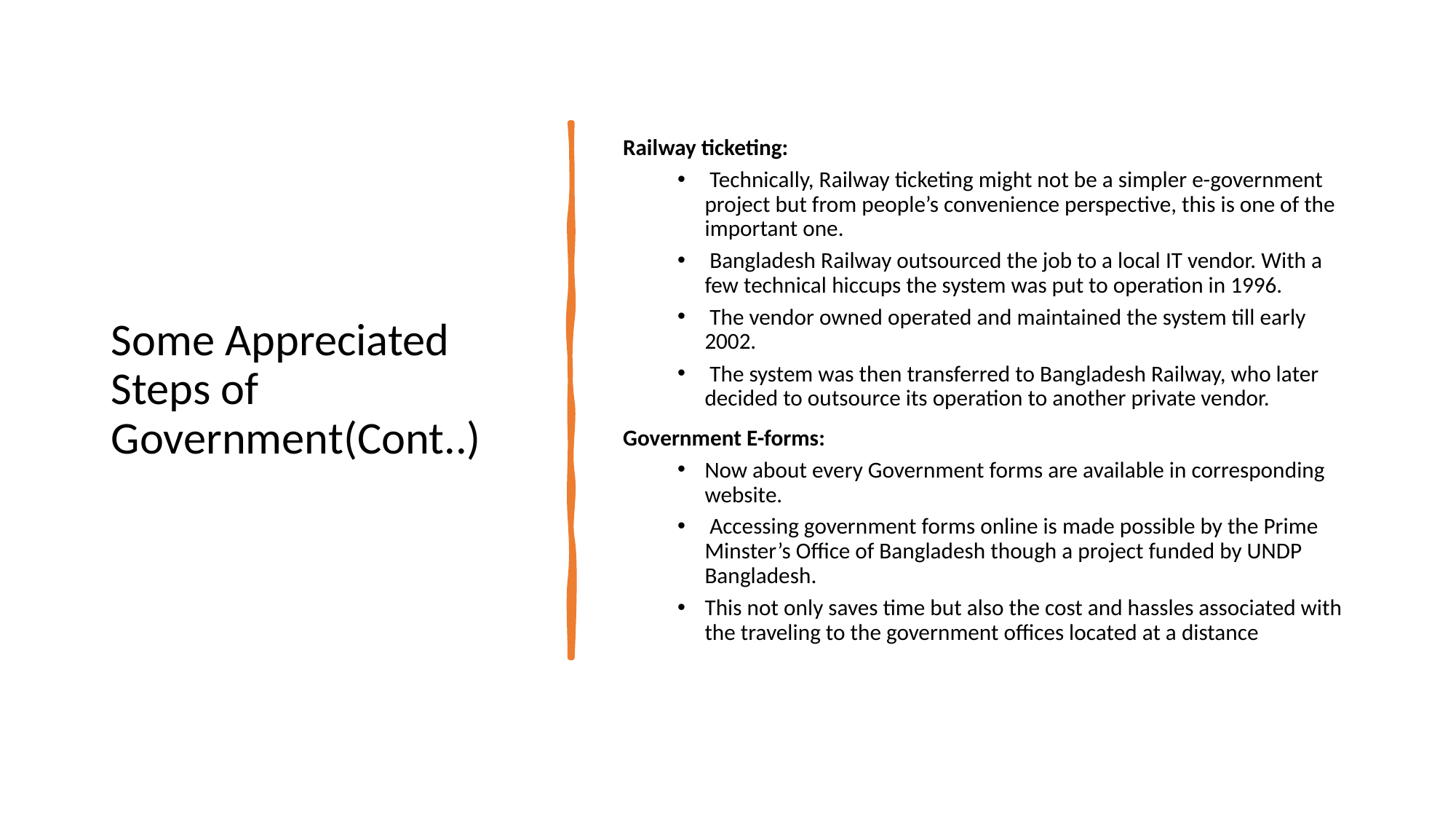

# Some Appreciated Steps of Government(Cont..)
Railway ticketing:
 Technically, Railway ticketing might not be a simpler e-government project but from people’s convenience perspective, this is one of the important one.
 Bangladesh Railway outsourced the job to a local IT vendor. With a few technical hiccups the system was put to operation in 1996.
 The vendor owned operated and maintained the system till early 2002.
 The system was then transferred to Bangladesh Railway, who later decided to outsource its operation to another private vendor.
Government E-forms:
Now about every Government forms are available in corresponding website.
 Accessing government forms online is made possible by the Prime Minster’s Office of Bangladesh though a project funded by UNDP Bangladesh.
This not only saves time but also the cost and hassles associated with the traveling to the government offices located at a distance